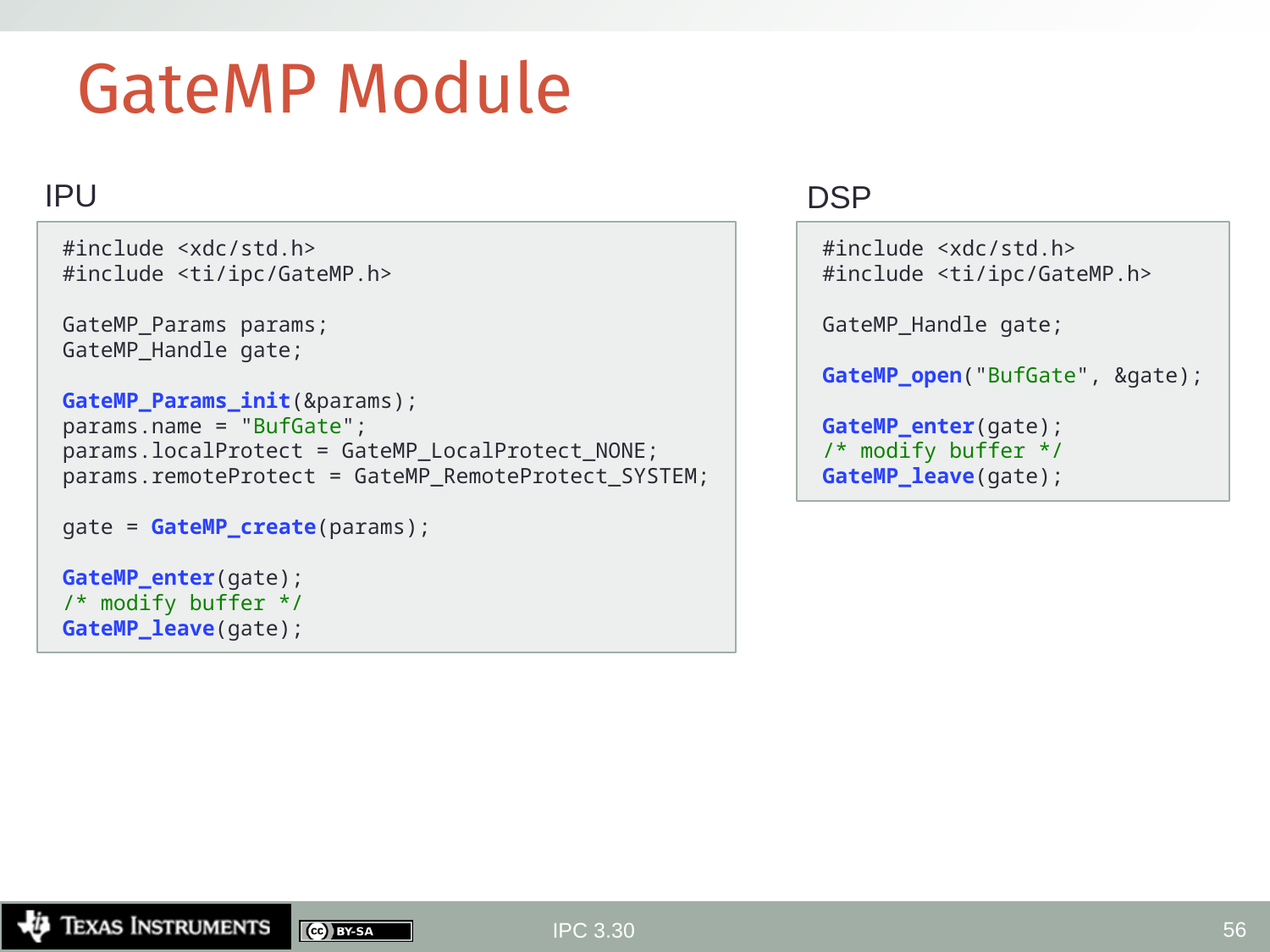

# GateMP Module
IPU
DSP
#include <xdc/std.h>
#include <ti/ipc/GateMP.h>

GateMP_Params params;
GateMP_Handle gate;

GateMP_Params_init(&params);
params.name = "BufGate";
params.localProtect = GateMP_LocalProtect_NONE;
params.remoteProtect = GateMP_RemoteProtect_SYSTEM;

gate = GateMP_create(params);

GateMP_enter(gate);
/* modify buffer */
GateMP_leave(gate);
#include <xdc/std.h>
#include <ti/ipc/GateMP.h>

GateMP_Handle gate;

GateMP_open("BufGate", &gate);

GateMP_enter(gate);
/* modify buffer */
GateMP_leave(gate);
56
IPC 3.30